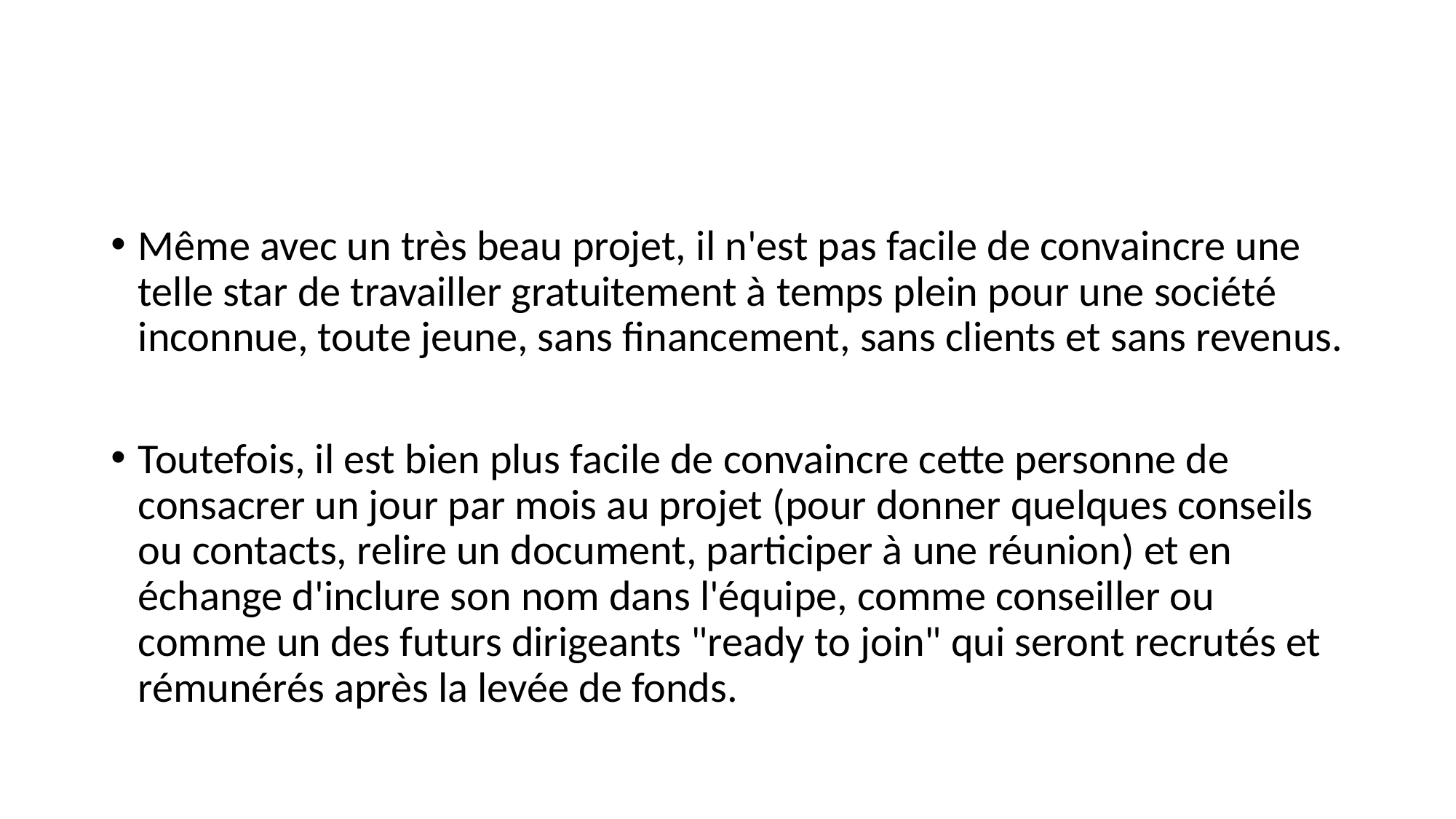

#
Même avec un très beau projet, il n'est pas facile de convaincre une telle star de travailler gratuitement à temps plein pour une société inconnue, toute jeune, sans financement, sans clients et sans revenus.

Toutefois, il est bien plus facile de convaincre cette personne de consacrer un jour par mois au projet (pour donner quelques conseils ou contacts, relire un document, participer à une réunion) et en échange d'inclure son nom dans l'équipe, comme conseiller ou comme un des futurs dirigeants "ready to join" qui seront recrutés et rémunérés après la levée de fonds.